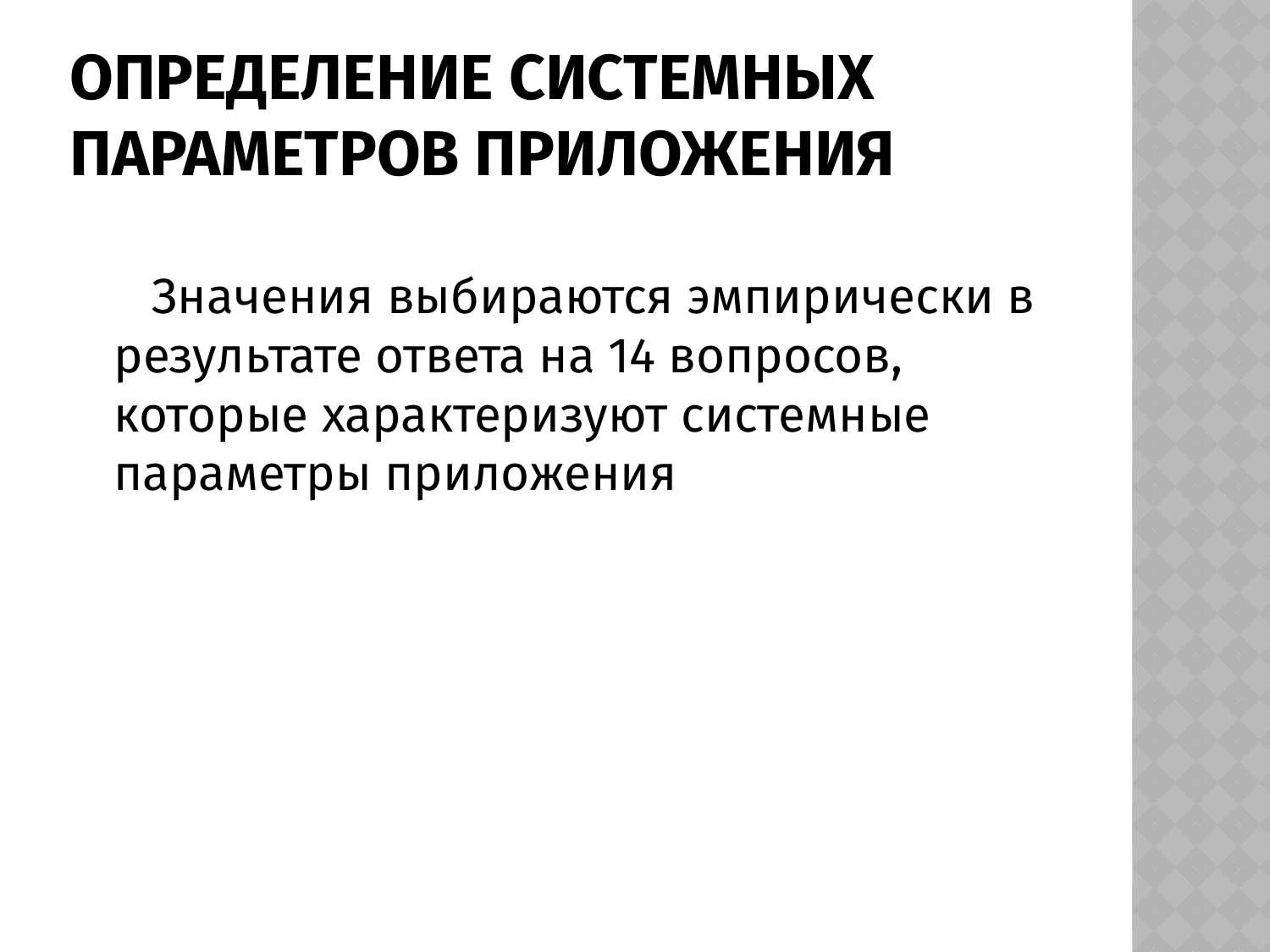

# Определение системных параметров приложения
Значения выбираются эмпирически в результате ответа на 14 вопросов, которые характеризуют системные параметры приложения